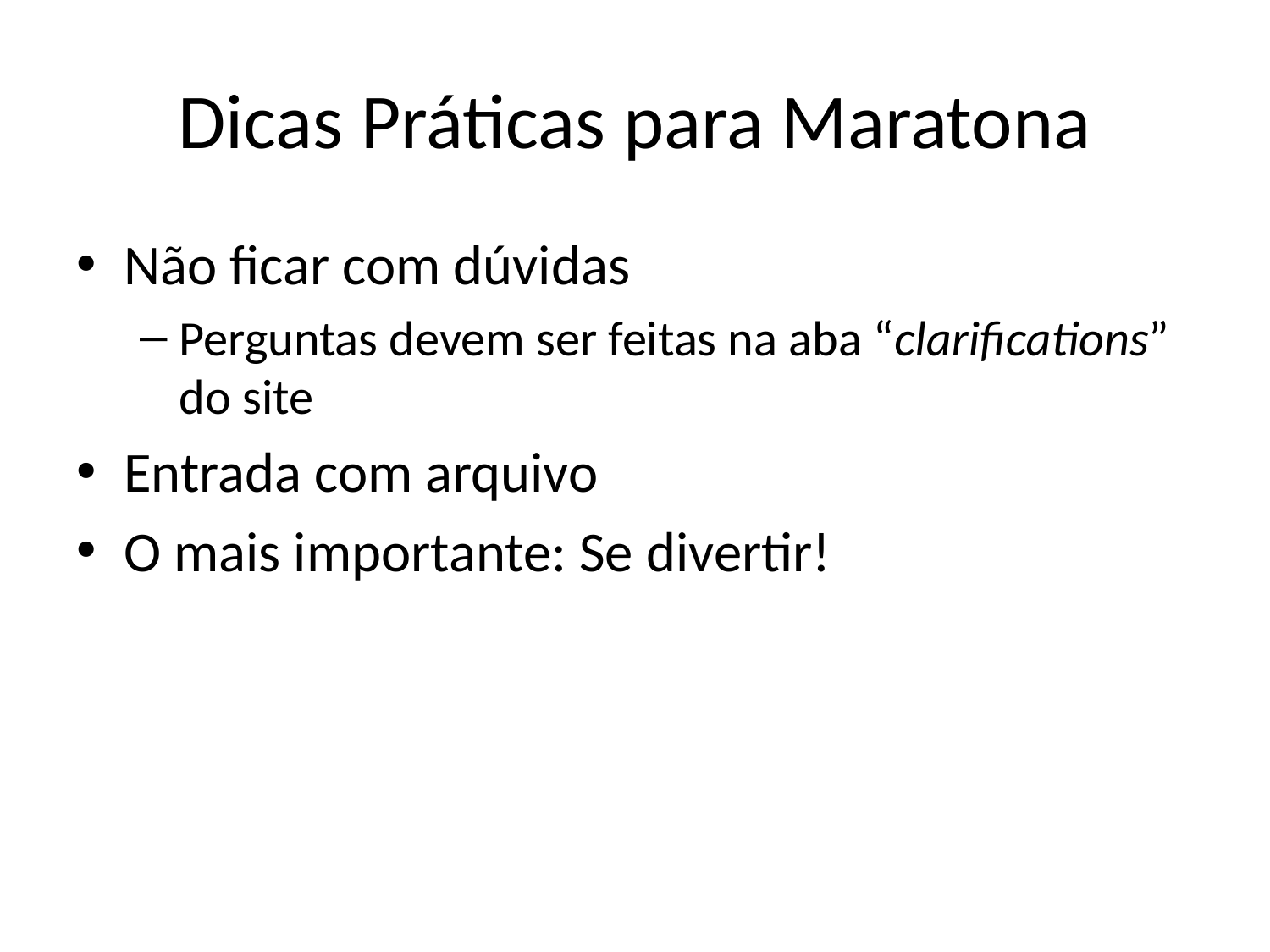

# Dicas Práticas para Maratona
Não ficar com dúvidas
Perguntas devem ser feitas na aba “clarifications” do site
Entrada com arquivo
O mais importante: Se divertir!